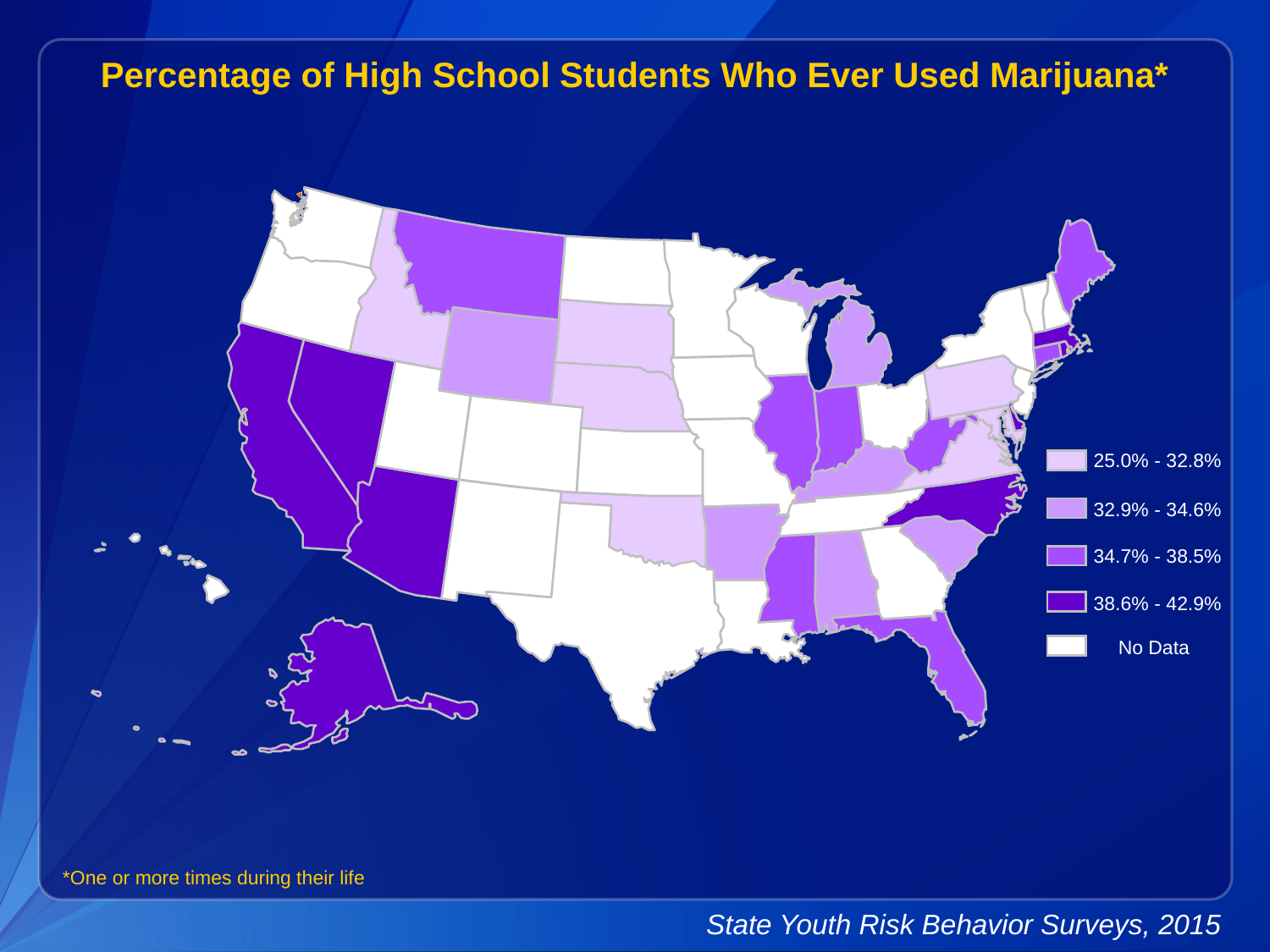

Percentage of High School Students Who Ever Used Marijuana*

25.0% - 32.8%

32.9% - 34.6%

34.7% - 38.5%

38.6% - 42.9%

No Data

*One or more times during their life
State Youth Risk Behavior Surveys, 2015